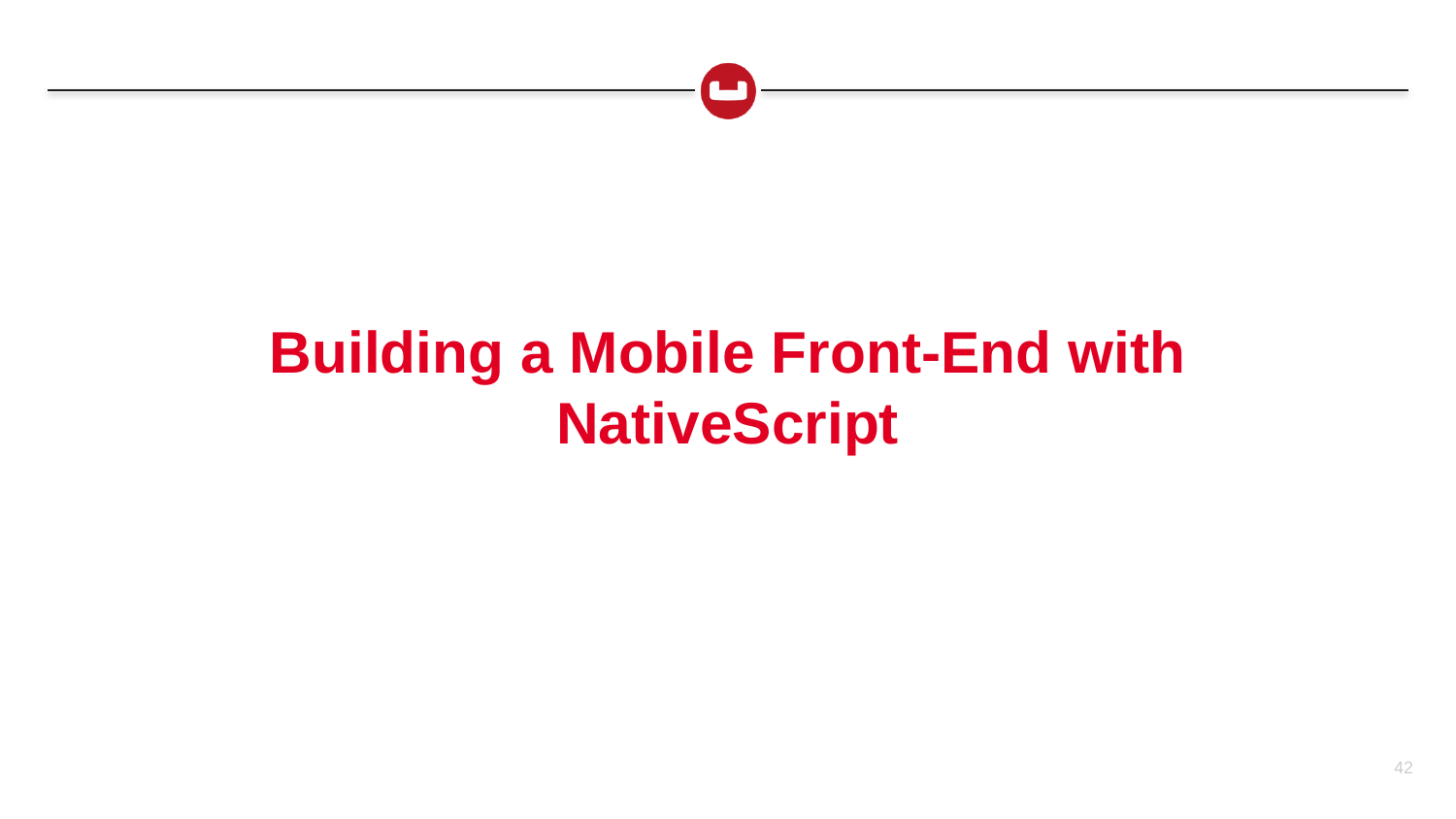

# Building a Mobile Front-End with NativeScript